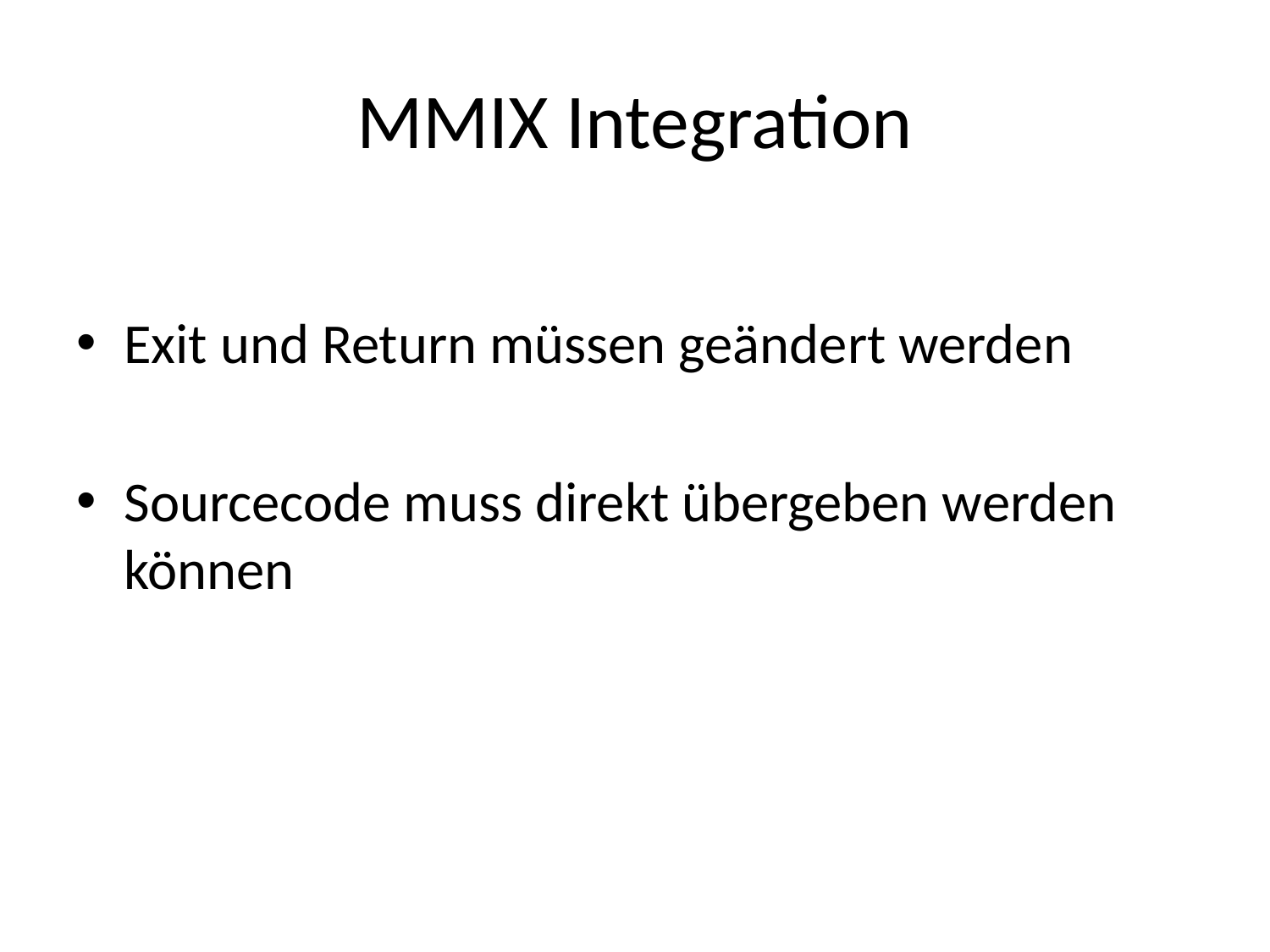

# MMIX Integration

Exit und Return müssen geändert werden

Sourcecode muss direkt übergeben werden können